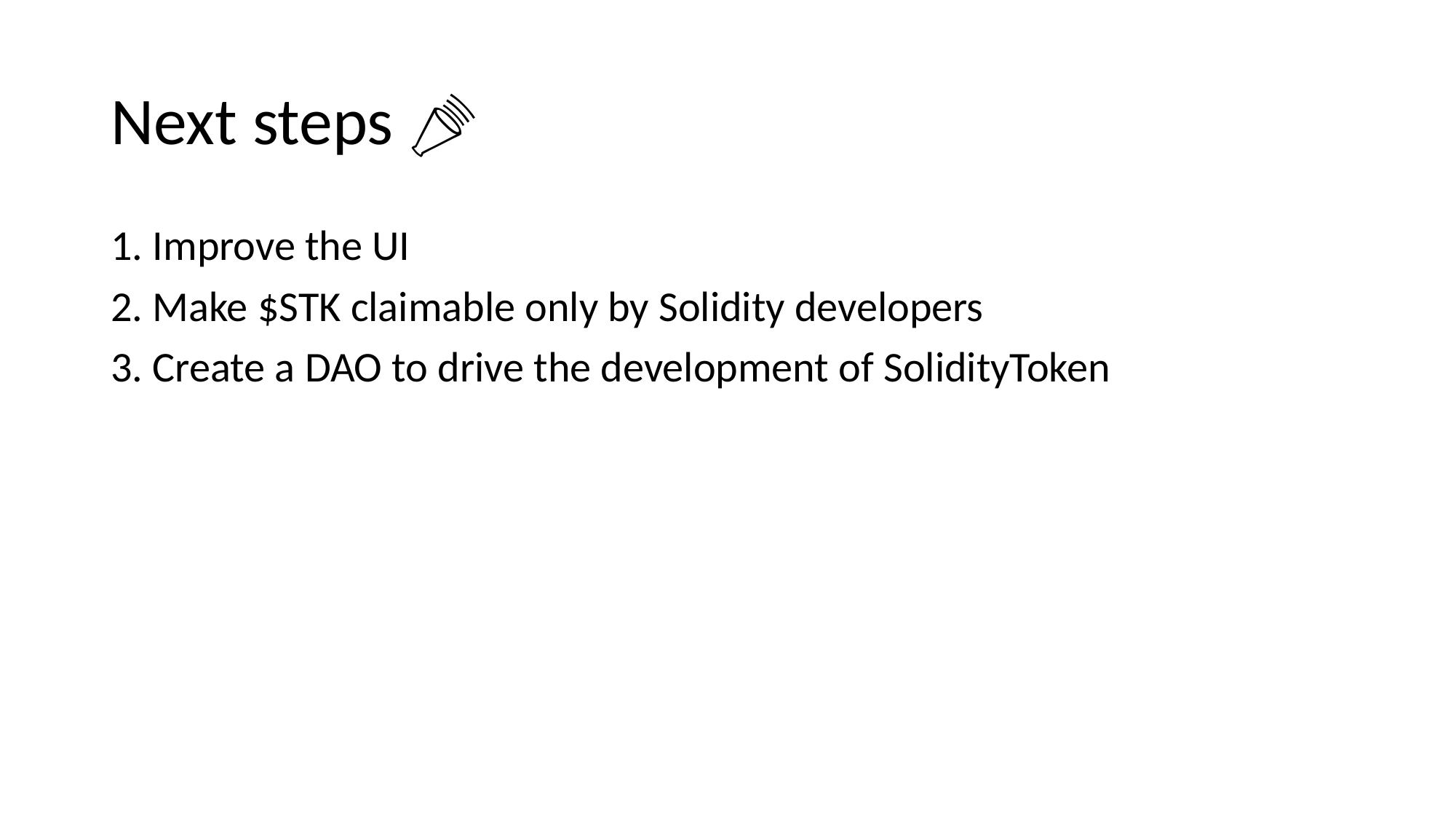

# Next steps 📣
1. Improve the UI
2. Make $STK claimable only by Solidity developers
3. Create a DAO to drive the development of SolidityToken